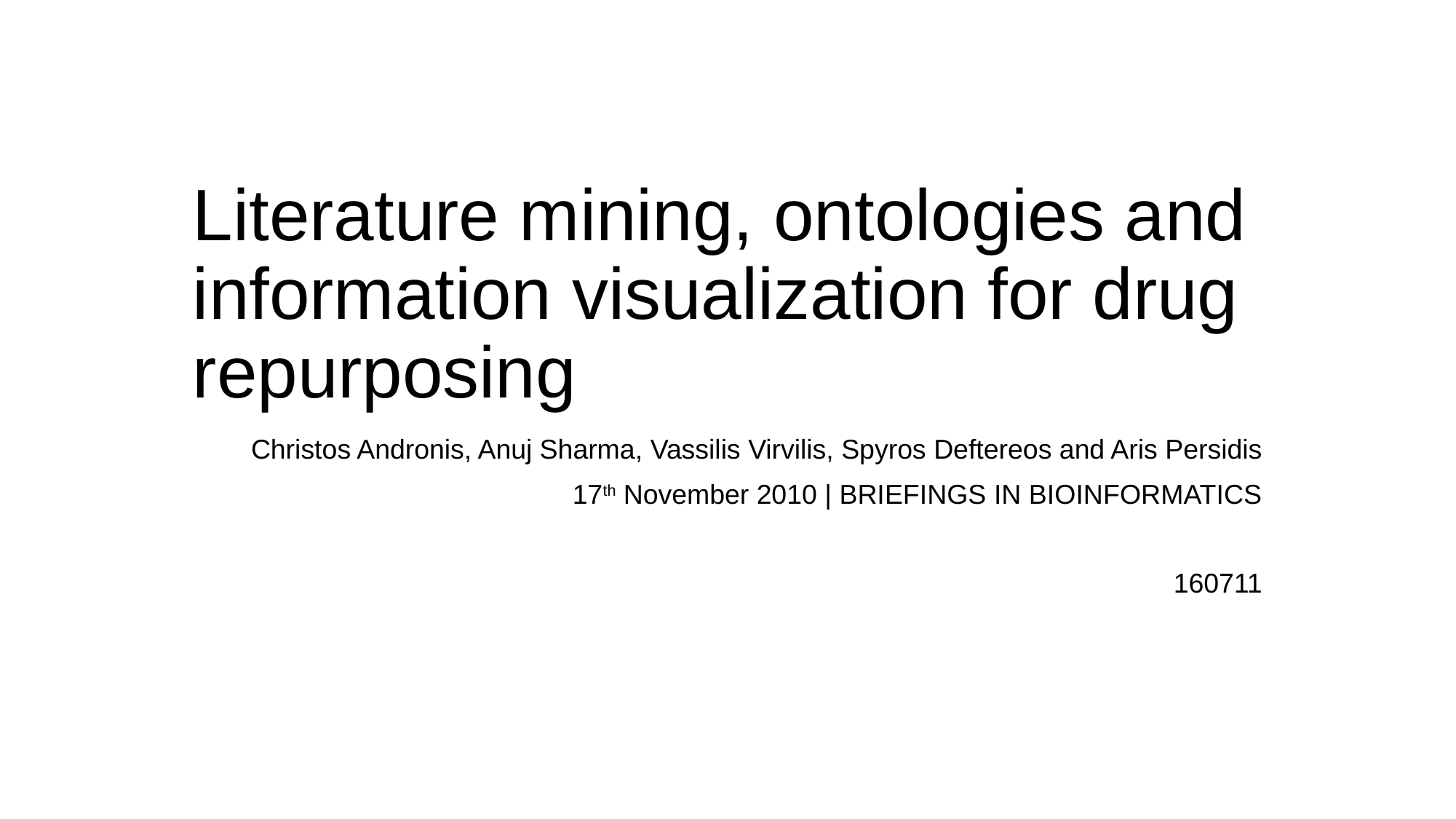

# Literature mining, ontologies and information visualization for drug repurposing
Christos Andronis, Anuj Sharma, Vassilis Virvilis, Spyros Deftereos and Aris Persidis
17th November 2010 | BRIEFINGS IN BIOINFORMATICS

160711